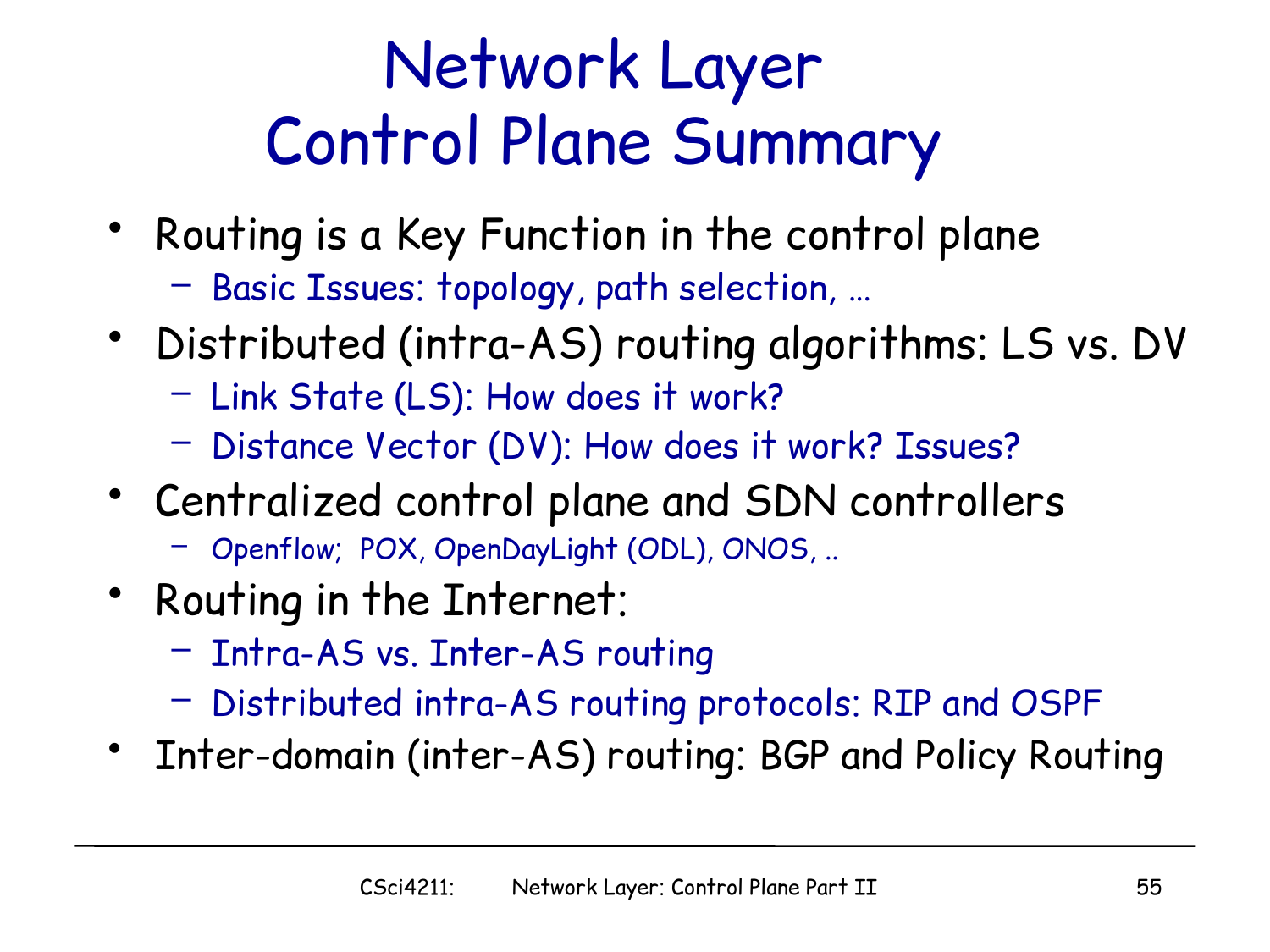

# Network Layer Control Plane Summary
Routing is a Key Function in the control plane
Basic Issues: topology, path selection, …
Distributed (intra-AS) routing algorithms: LS vs. DV
Link State (LS): How does it work?
Distance Vector (DV): How does it work? Issues?
Centralized control plane and SDN controllers
Openflow;  POX, OpenDayLight (ODL), ONOS, ..
Routing in the Internet:
Intra-AS vs. Inter-AS routing
Distributed intra-AS routing protocols: RIP and OSPF
Inter-domain (inter-AS) routing: BGP and Policy Routing

CSci4211:         Network Layer: Control Plane Part II
55